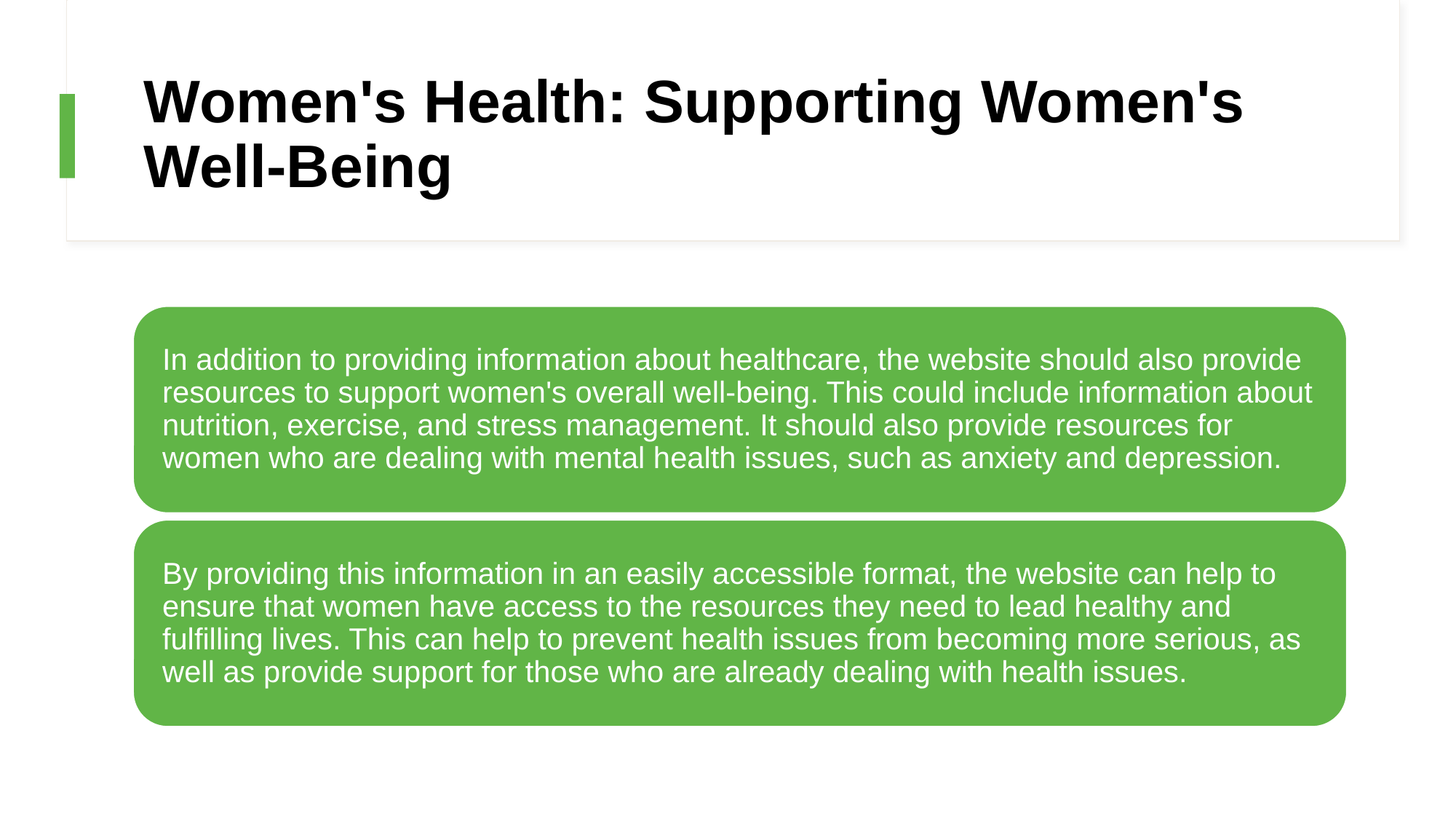

# Women's Health: Supporting Women's Well-Being
In addition to providing information about healthcare, the website should also provide resources to support women's overall well-being. This could include information about nutrition, exercise, and stress management. It should also provide resources for women who are dealing with mental health issues, such as anxiety and depression.
By providing this information in an easily accessible format, the website can help to ensure that women have access to the resources they need to lead healthy and fulfilling lives. This can help to prevent health issues from becoming more serious, as well as provide support for those who are already dealing with health issues.